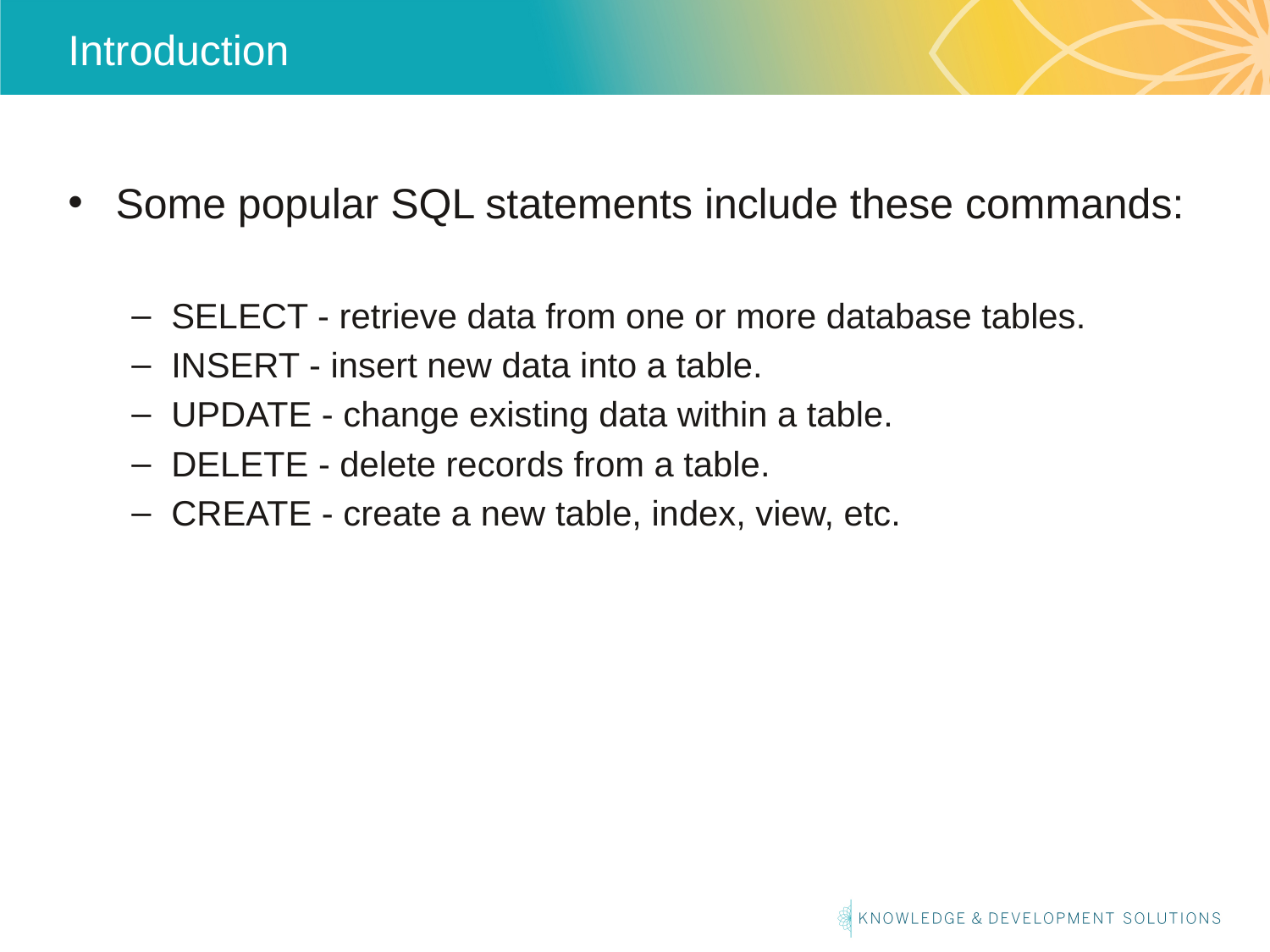

# Introduction
Some popular SQL statements include these commands:

SELECT - retrieve data from one or more database tables.
INSERT - insert new data into a table.
UPDATE - change existing data within a table.
DELETE - delete records from a table.
CREATE - create a new table, index, view, etc.